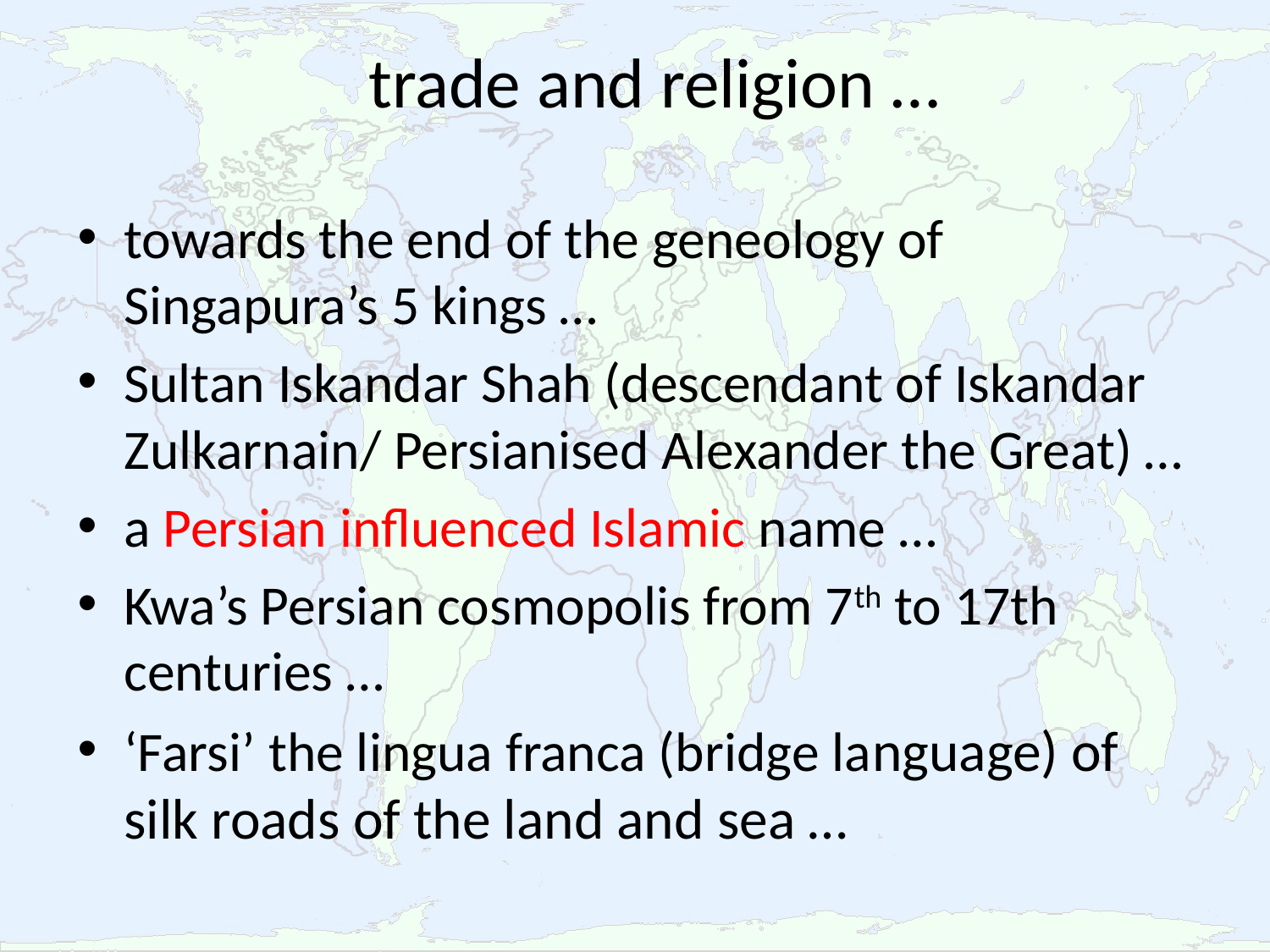

# trade and religion …
towards the end of the geneology of Singapura’s 5 kings …
Sultan Iskandar Shah (descendant of Iskandar Zulkarnain/ Persianised Alexander the Great) …
a Persian influenced Islamic name …
Kwa’s Persian cosmopolis from 7th to 17th centuries …
‘Farsi’ the lingua franca (bridge language) of silk roads of the land and sea …